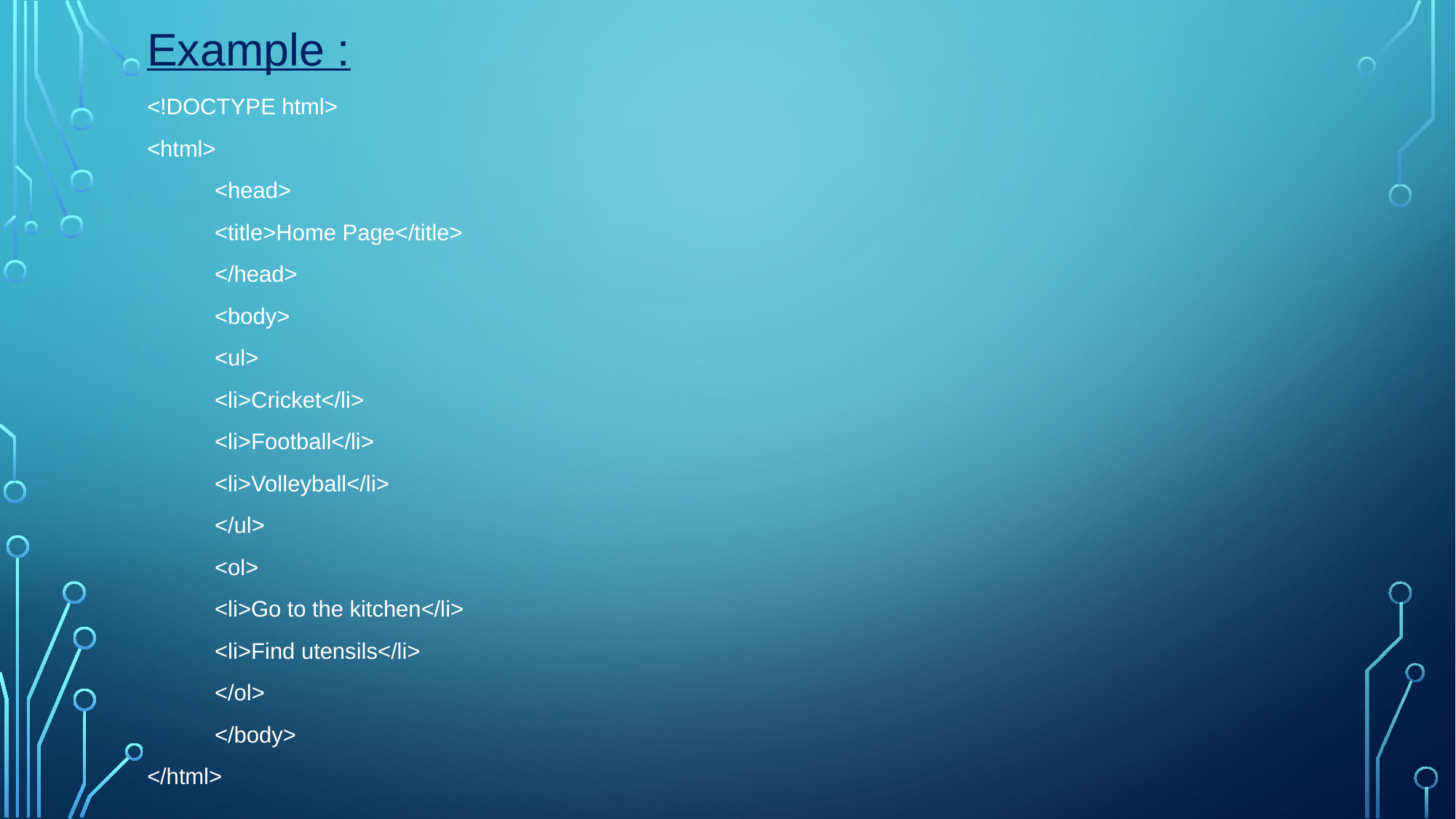

# Example :
<!DOCTYPE html>
<html>
	<head>
		<title>Home Page</title>
	</head>
	<body>
		<ul>
			<li>Cricket</li>
			<li>Football</li>
			<li>Volleyball</li>
		</ul>
		<ol>
			<li>Go to the kitchen</li>
			<li>Find utensils</li>
		</ol>
	</body>
</html>